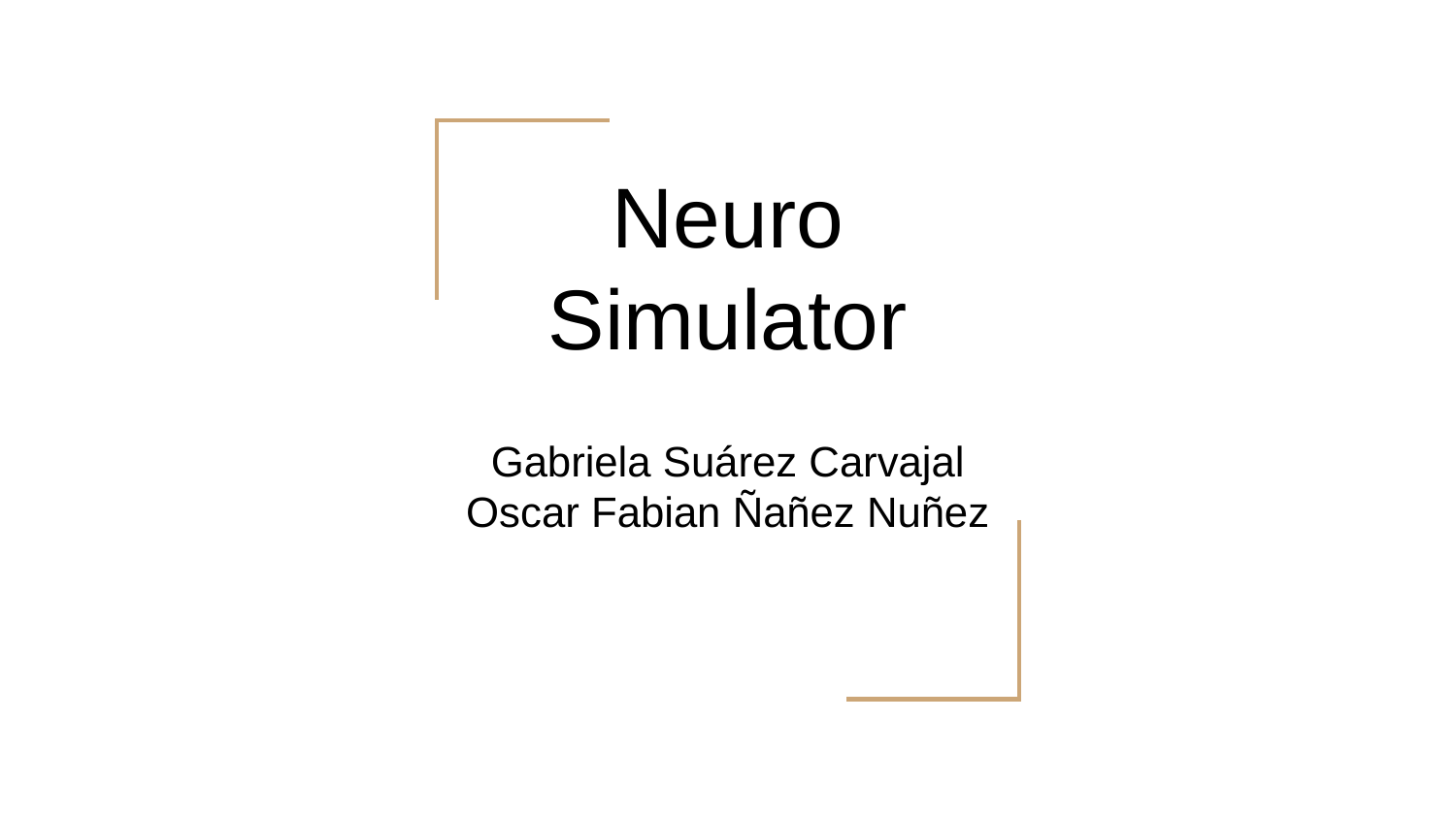

# Neuro Simulator
Gabriela Suárez Carvajal
Oscar Fabian Ñañez Nuñez